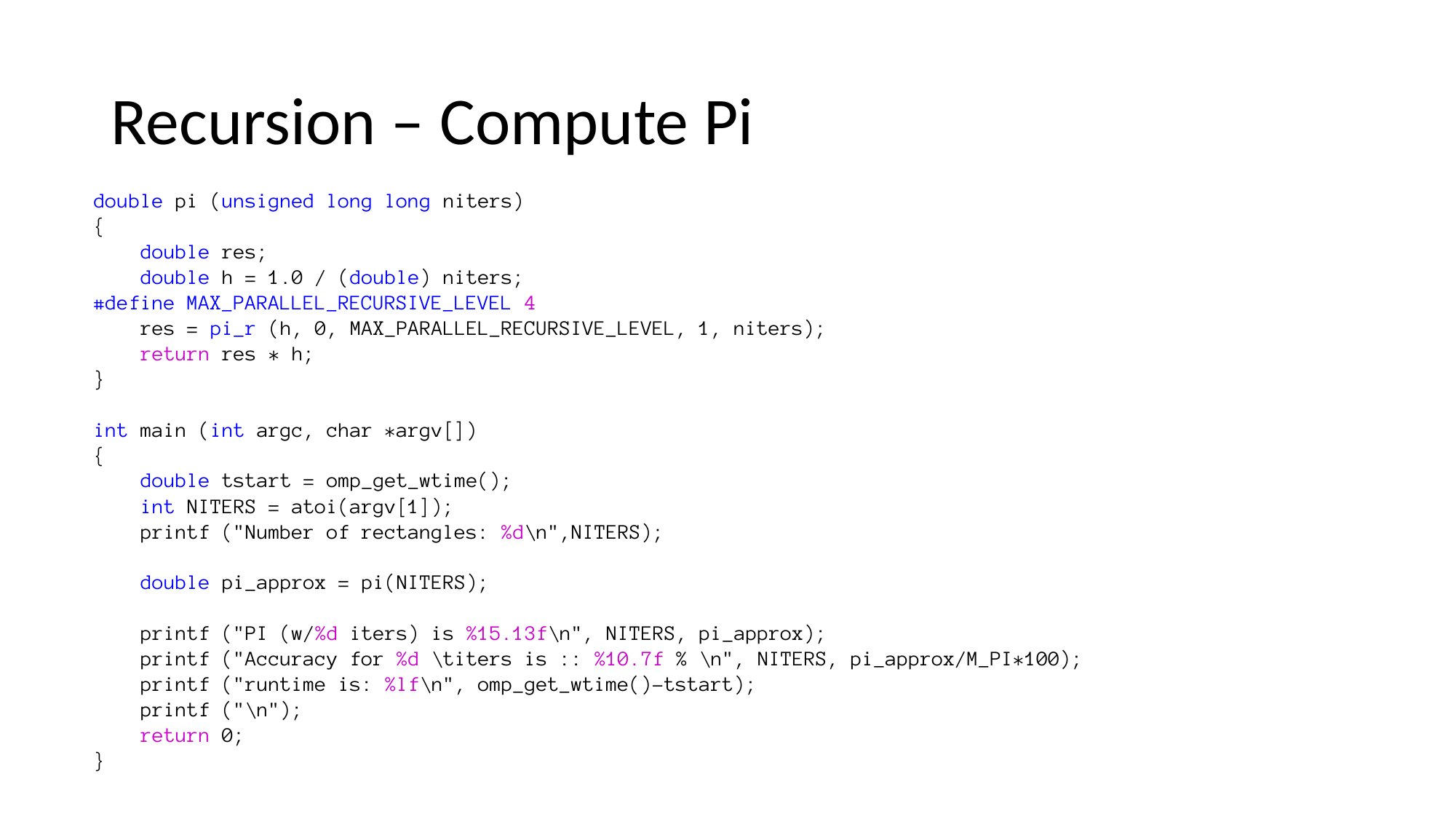

# Recursion – Compute Pi
double pi (unsigned long long niters)
{
    double res;
    double h = 1.0 / (double) niters;
#define MAX_PARALLEL_RECURSIVE_LEVEL 4
    res = pi_r (h, 0, MAX_PARALLEL_RECURSIVE_LEVEL, 1, niters);
    return res * h;
}

int main (int argc, char *argv[])
{
    double tstart = omp_get_wtime();
    int NITERS = atoi(argv[1]);
    printf ("Number of rectangles: %d\n",NITERS);

    double pi_approx = pi(NITERS);

    printf ("PI (w/%d iters) is %15.13f\n", NITERS, pi_approx);
    printf ("Accuracy for %d \titers is :: %10.7f % \n", NITERS, pi_approx/M_PI*100);
    printf ("runtime is: %lf\n", omp_get_wtime()-tstart);
    printf ("\n");
    return 0;
}